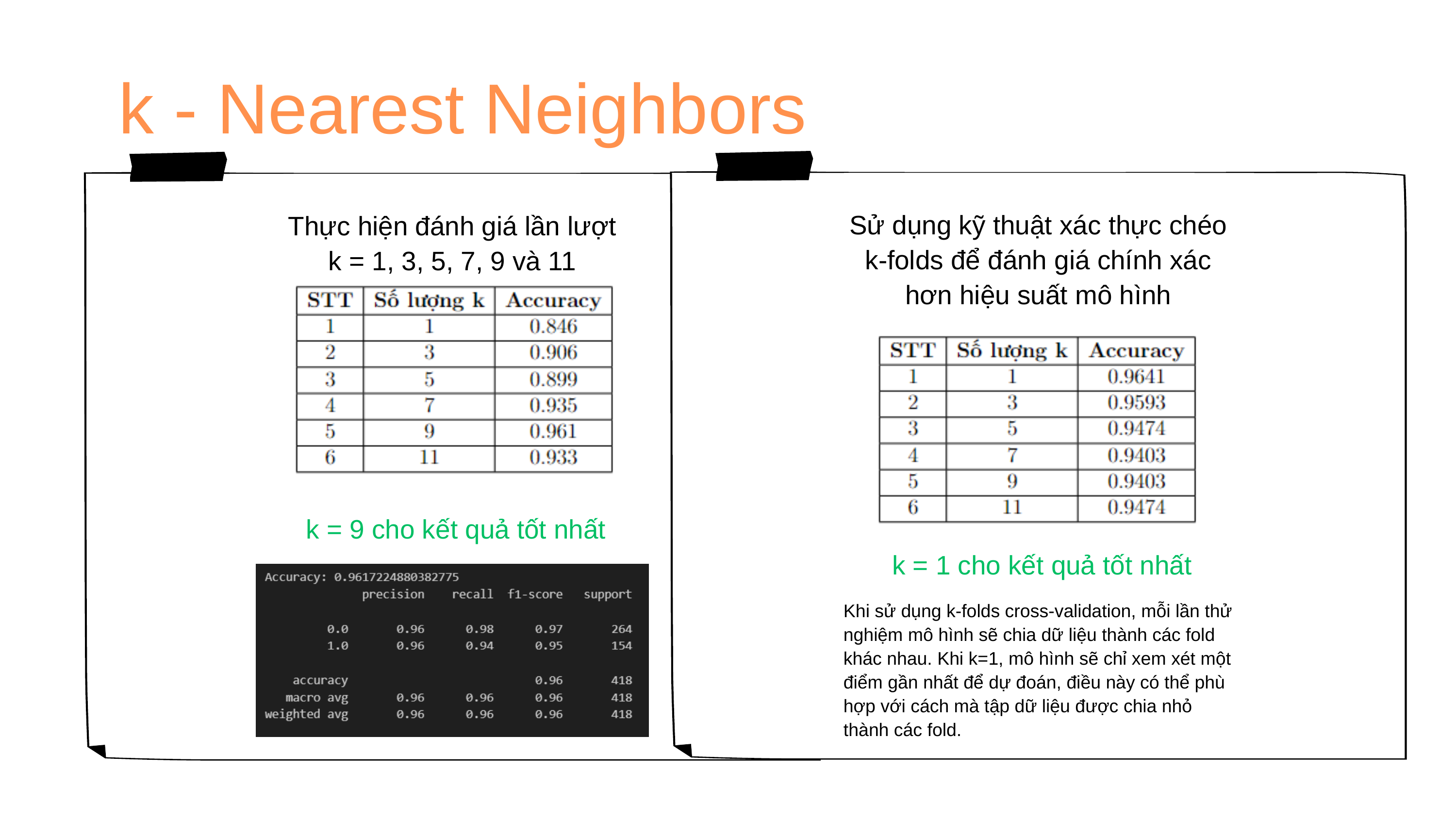

k - Nearest Neighbors

Sử dụng kỹ thuật xác thực chéo k-folds để đánh giá chính xác hơn hiệu suất mô hình
 k = 1 cho kết quả tốt nhất
Khi sử dụng k-folds cross-validation, mỗi lần thử nghiệm mô hình sẽ chia dữ liệu thành các fold khác nhau. Khi k=1, mô hình sẽ chỉ xem xét một điểm gần nhất để dự đoán, điều này có thể phù hợp với cách mà tập dữ liệu được chia nhỏ thành các fold.

Thực hiện đánh giá lần lượt
k = 1, 3, 5, 7, 9 và 11

 k = 9 cho kết quả tốt nhất